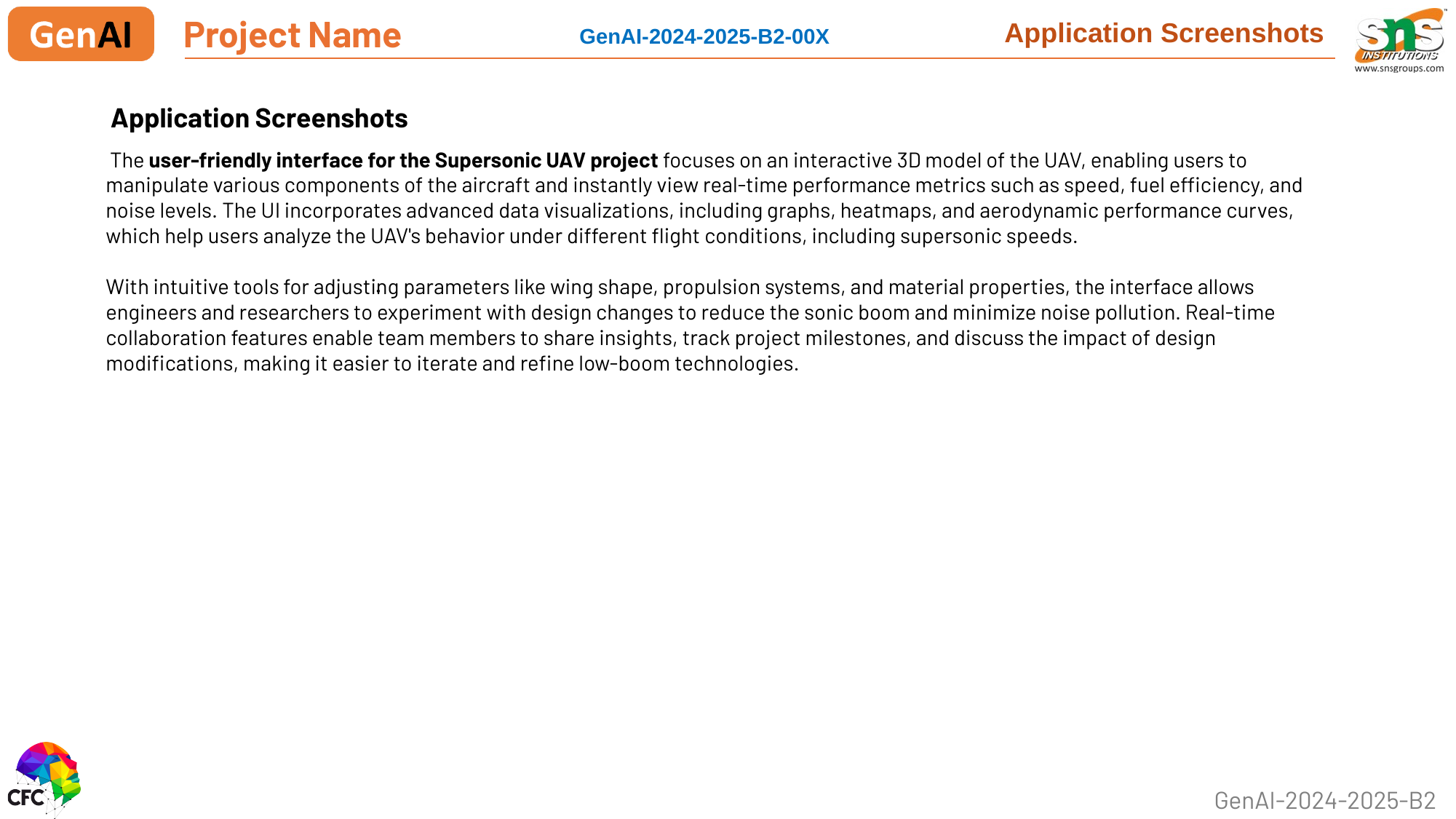

Project Name
Application Screenshots

GenAI-2024-2025-B2-00X
Application Screenshots
 The user-friendly interface for the Supersonic UAV project focuses on an interactive 3D model of the UAV, enabling users to manipulate various components of the aircraft and instantly view real-time performance metrics such as speed, fuel efficiency, and noise levels. The UI incorporates advanced data visualizations, including graphs, heatmaps, and aerodynamic performance curves, which help users analyze the UAV's behavior under different flight conditions, including supersonic speeds.

With intuitive tools for adjusting parameters like wing shape, propulsion systems, and material properties, the interface allows engineers and researchers to experiment with design changes to reduce the sonic boom and minimize noise pollution. Real-time collaboration features enable team members to share insights, track project milestones, and discuss the impact of design modifications, making it easier to iterate and refine low-boom technologies.

.